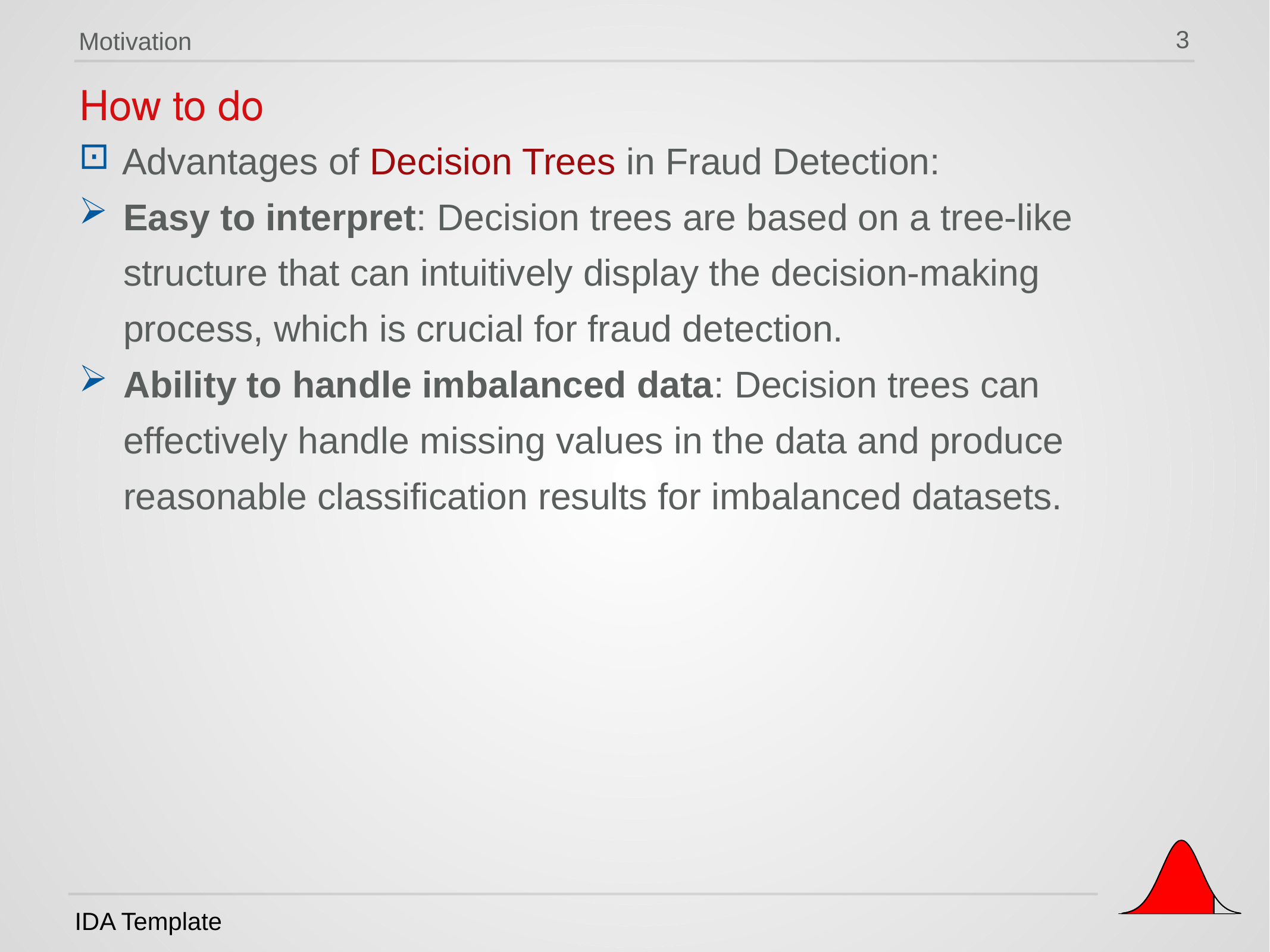

Motivation
3
How to do
Advantages of Decision Trees in Fraud Detection:
Easy to interpret: Decision trees are based on a tree-like structure that can intuitively display the decision-making process, which is crucial for fraud detection.
Ability to handle imbalanced data: Decision trees can effectively handle missing values in the data and produce reasonable classification results for imbalanced datasets.
IDA Template